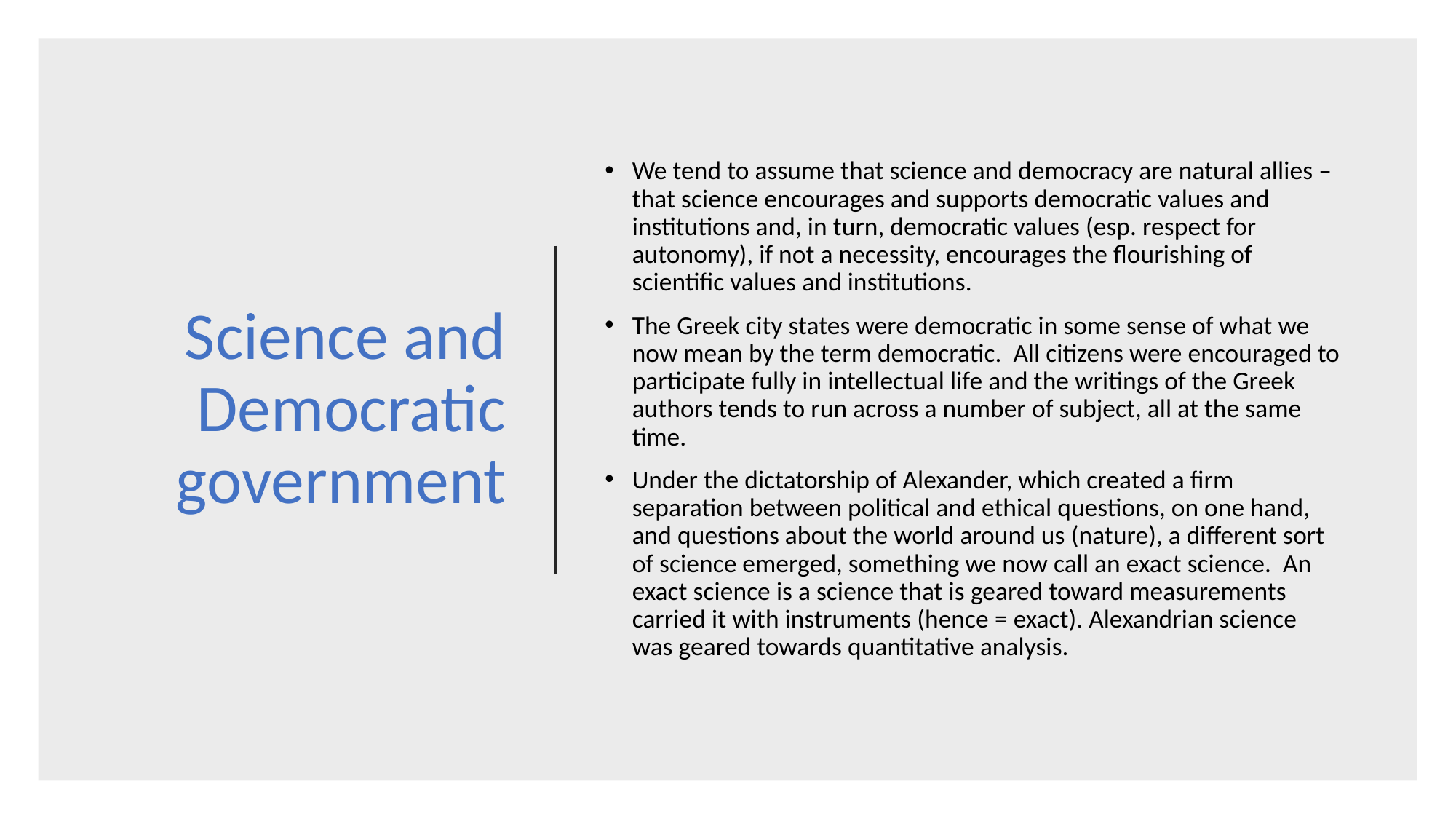

# Science and Democratic government
We tend to assume that science and democracy are natural allies – that science encourages and supports democratic values and institutions and, in turn, democratic values (esp. respect for autonomy), if not a necessity, encourages the flourishing of scientific values and institutions.
The Greek city states were democratic in some sense of what we now mean by the term democratic.  All citizens were encouraged to participate fully in intellectual life and the writings of the Greek authors tends to run across a number of subject, all at the same time.
Under the dictatorship of Alexander, which created a firm separation between political and ethical questions, on one hand, and questions about the world around us (nature), a different sort of science emerged, something we now call an exact science.  An exact science is a science that is geared toward measurements carried it with instruments (hence = exact). Alexandrian science was geared towards quantitative analysis.